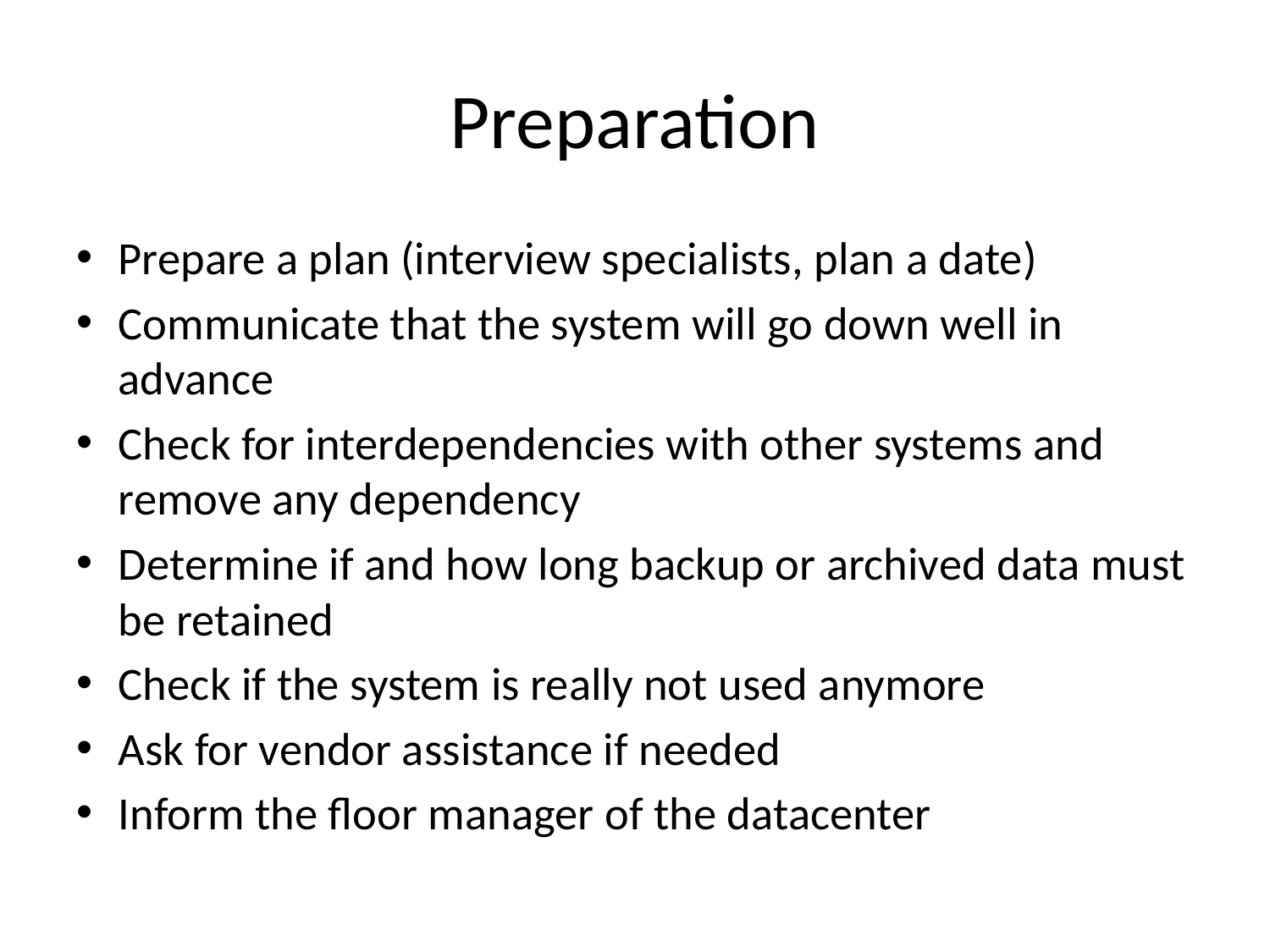

# Preparation
Prepare a plan (interview specialists, plan a date)
Communicate that the system will go down well in advance
Check for interdependencies with other systems and remove any dependency
Determine if and how long backup or archived data must be retained
Check if the system is really not used anymore
Ask for vendor assistance if needed
Inform the floor manager of the datacenter